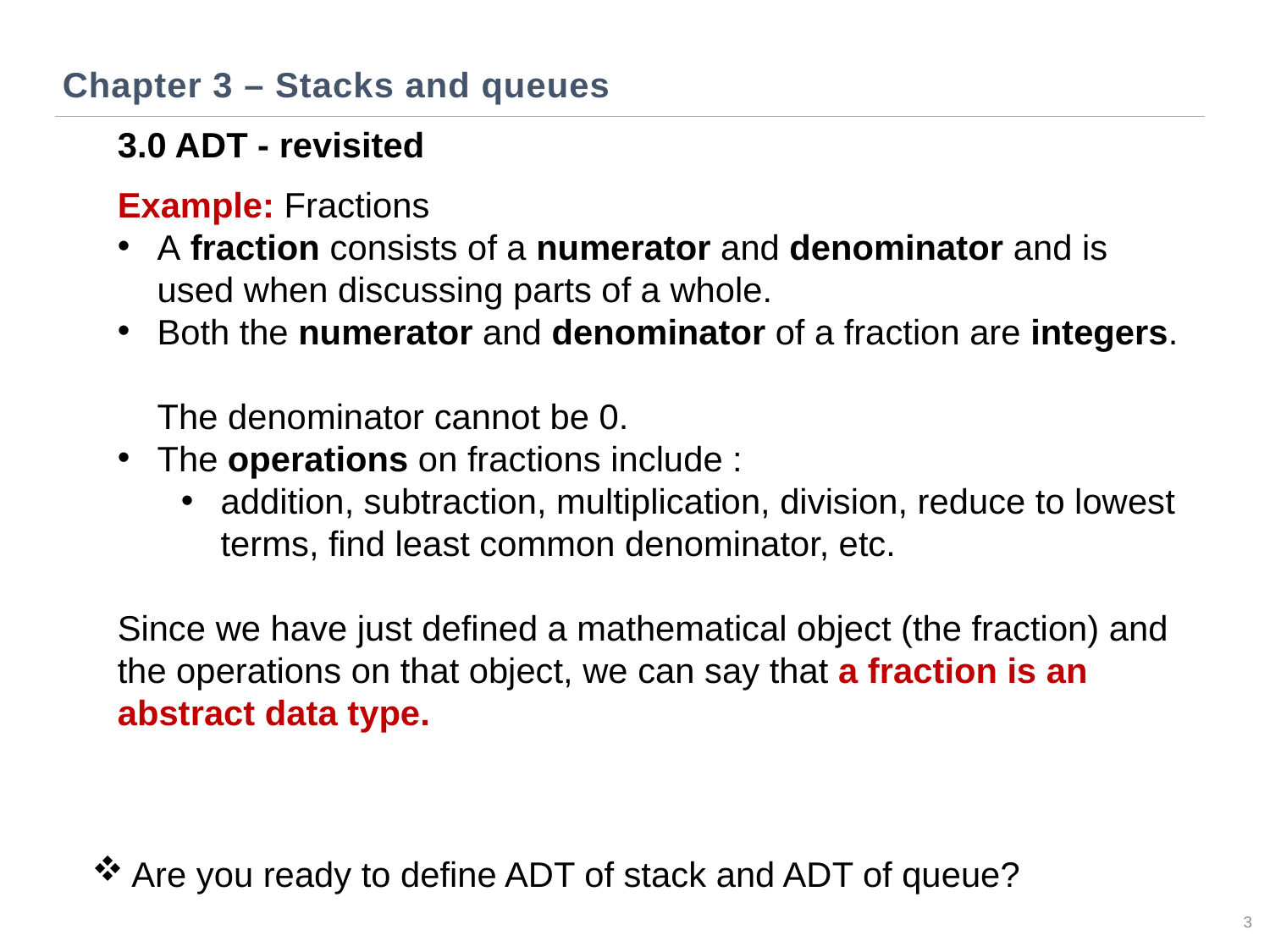

Chapter 3 – Stacks and queues
3.0 ADT - revisited
Example: Fractions
A fraction consists of a numerator and denominator and is used when discussing parts of a whole.
Both the numerator and denominator of a fraction are integers.
The denominator cannot be 0.
The operations on fractions include :
addition, subtraction, multiplication, division, reduce to lowest terms, find least common denominator, etc.

Since we have just defined a mathematical object (the fraction) and the operations on that object, we can say that a fraction is an abstract data type.
Are you ready to define ADT of stack and ADT of queue?
3